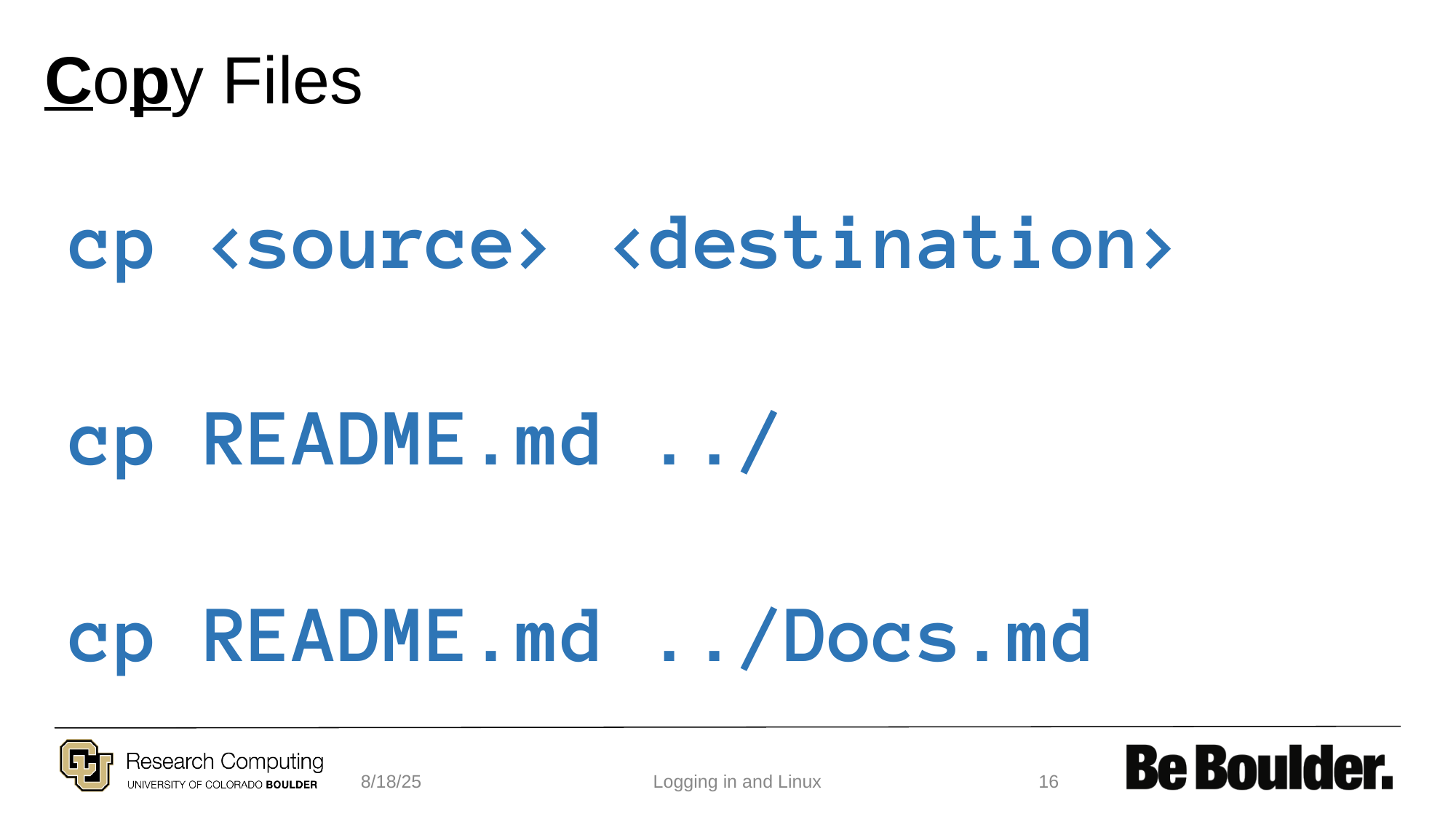

# Copy Files
cp <source> <destination>

cp README.md ../

cp README.md ../Docs.md
8/18/25
Logging in and Linux
16